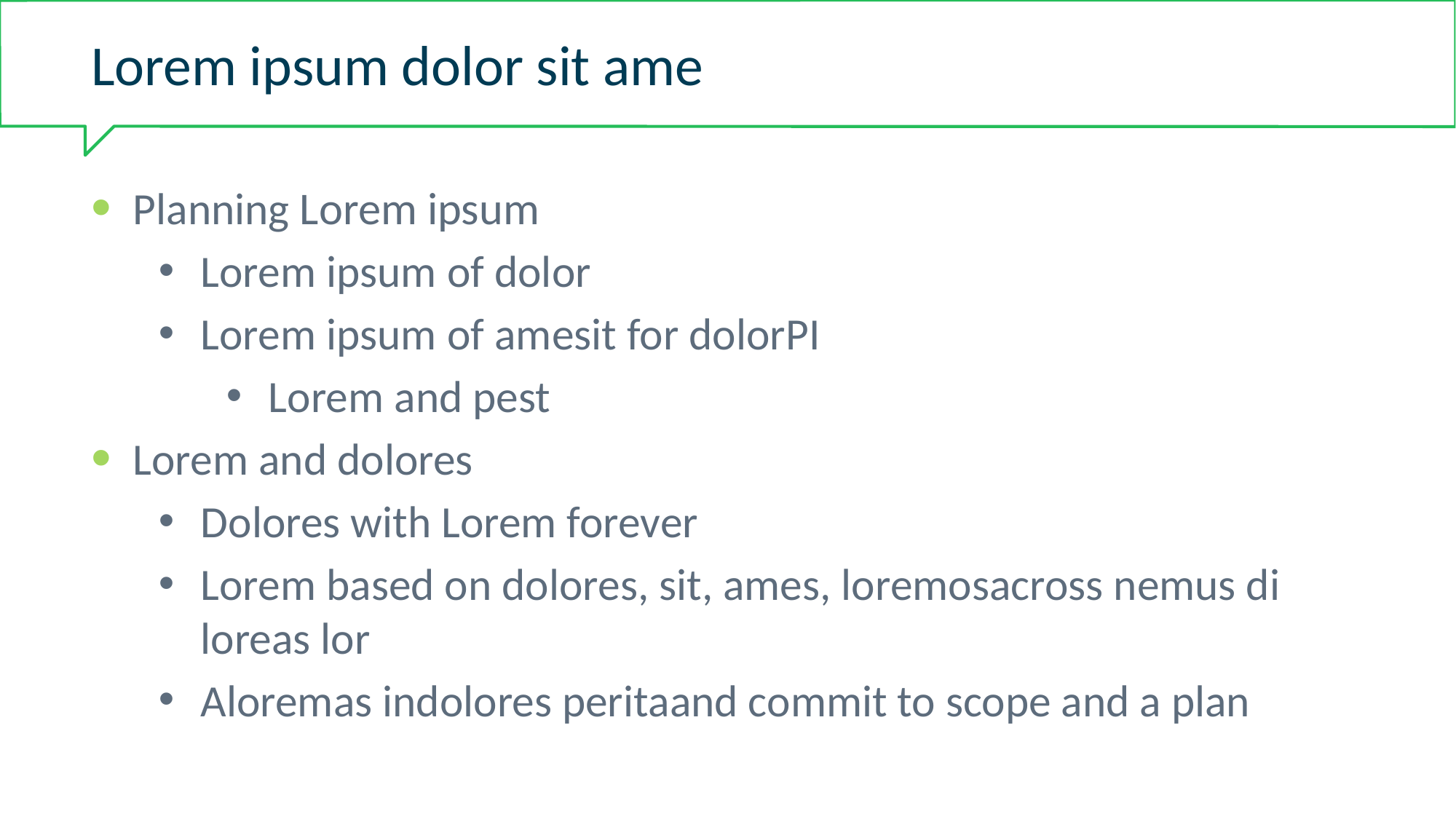

# Lorem ipsum dolor sit ame
Planning Lorem ipsum
Lorem ipsum of dolor
Lorem ipsum of amesit for dolorPI
Lorem and pest
Lorem and dolores
Dolores with Lorem forever
Lorem based on dolores, sit, ames, loremosacross nemus di loreas lor
Aloremas indolores peritaand commit to scope and a plan